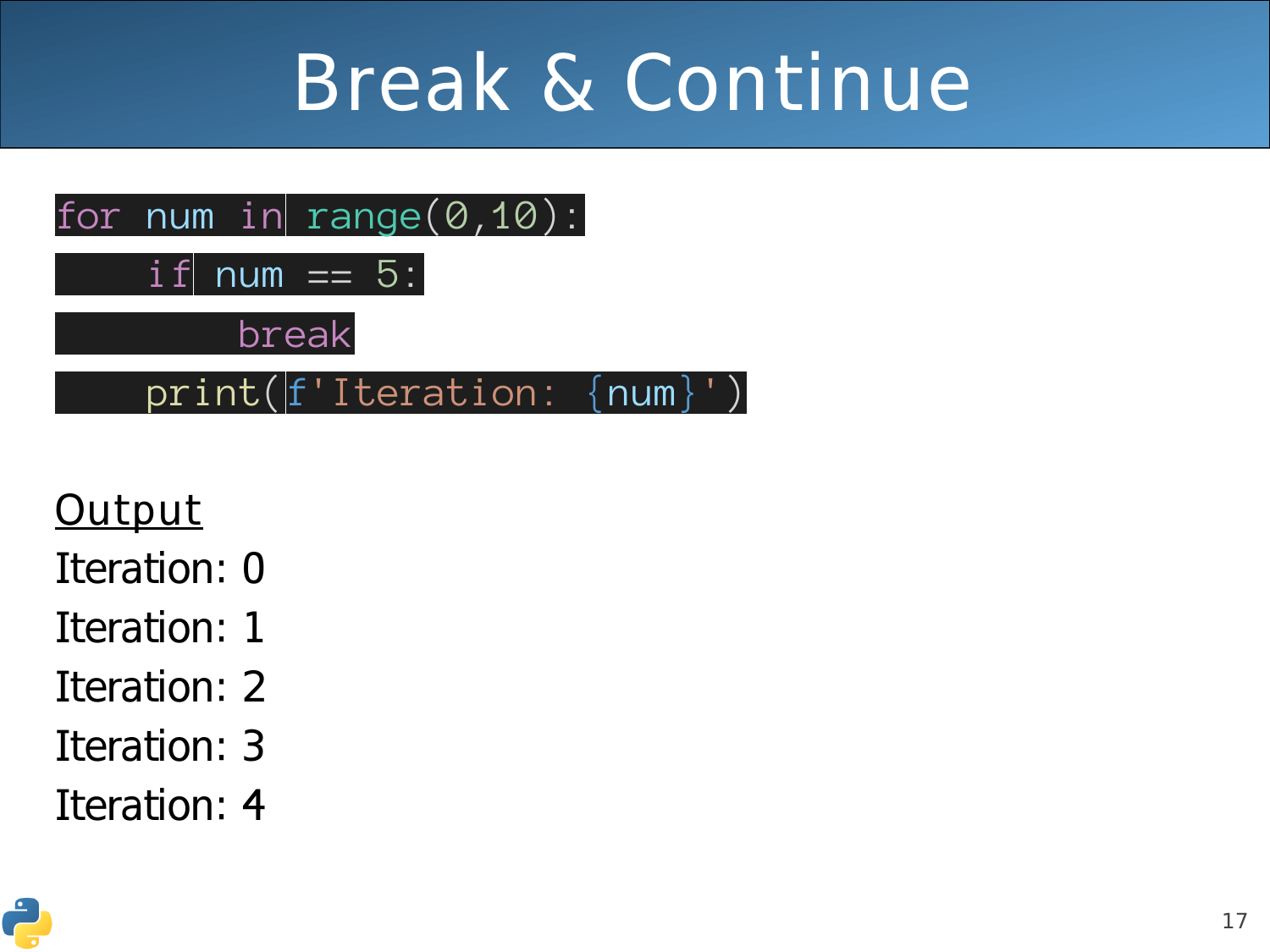

# Break & Continue
for num in range(0,10):
    if num == 5:
        break
    print(f'Iteration: {num}')

Output
Iteration: 0
Iteration: 1
Iteration: 2
Iteration: 3
Iteration: 4